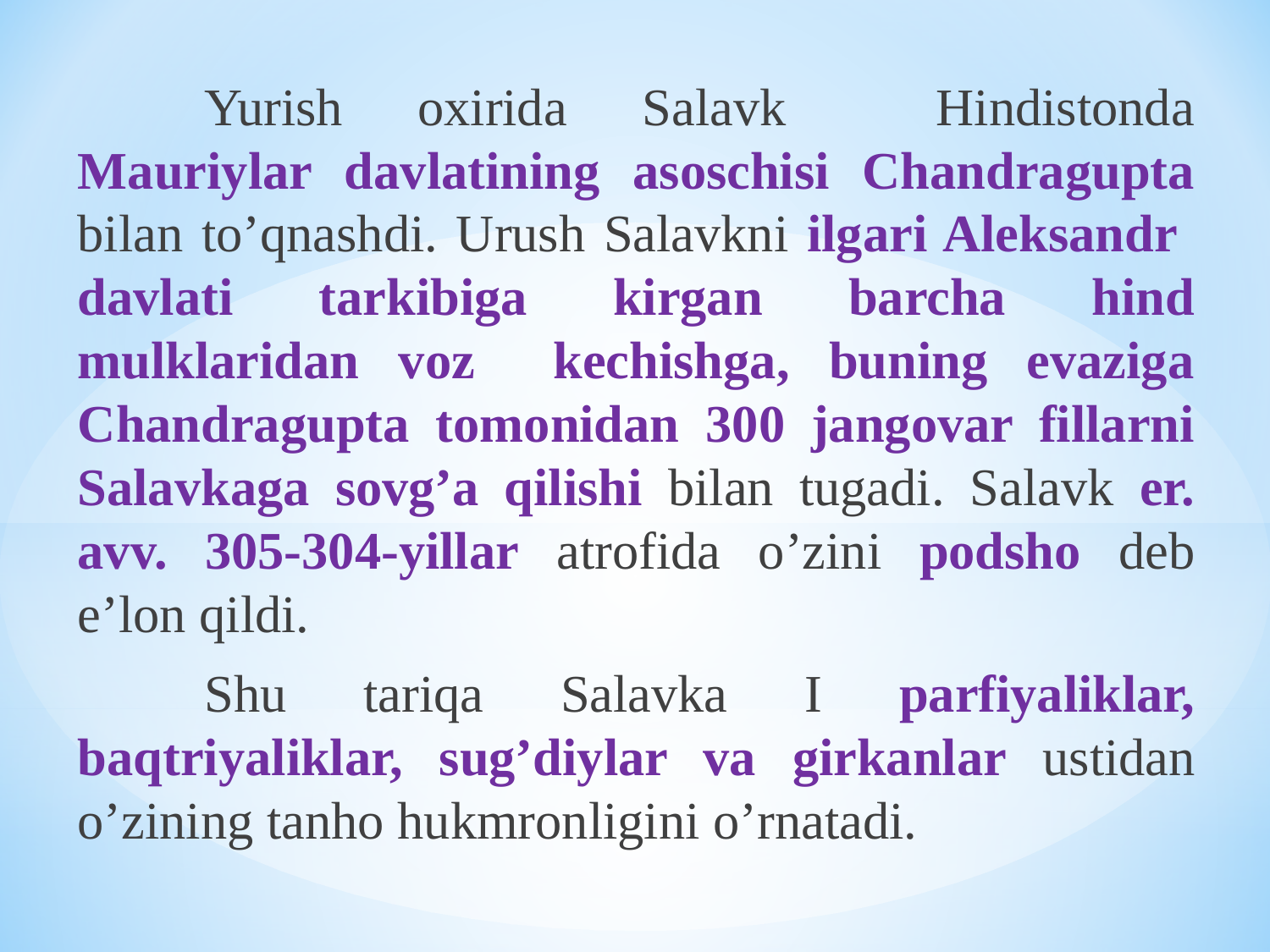

# Yurish oxirida Salavk  Hindistonda Mauriylar davlatining asoschisi Chandragupta bilan to’qnashdi. Urush Salavkni ilgari Aleksandr  davlati tarkibiga kirgan barcha hind mulklaridan voz  kechishga, buning evaziga Chandragupta tomonidan 300 jangovar fillarni Salavkaga sovg’a qilishi bilan tugadi. Salavk er. avv. 305-304-yillar atrofida o’zini podsho deb e’lon qildi.
	Shu tariqa Salavka I parfiyaliklar, baqtriyaliklar, sug’diylar va girkanlar ustidan o’zining tanho hukmronligini o’rnatadi.